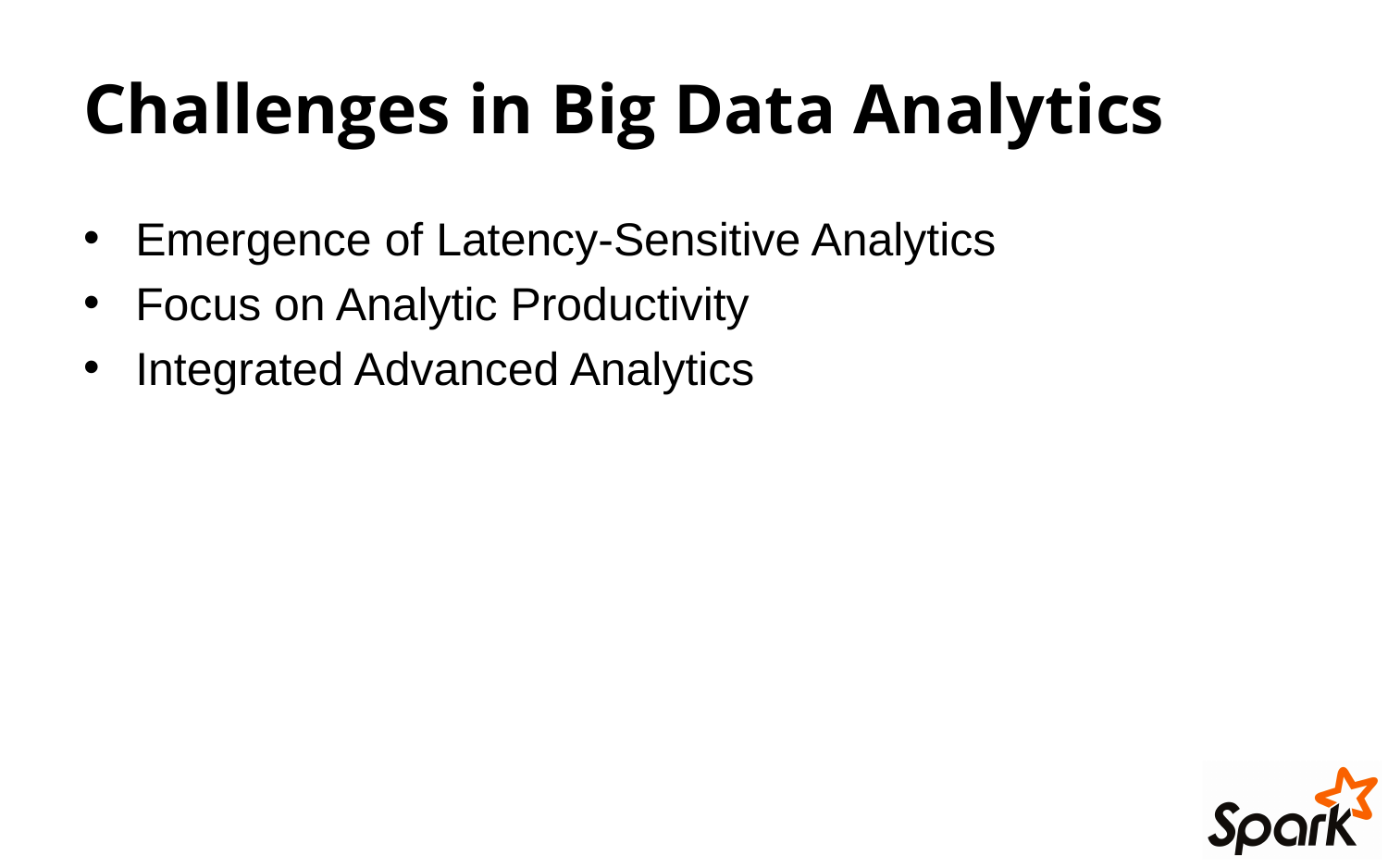

# Challenges in Big Data Analytics
Emergence of Latency-Sensitive Analytics
Focus on Analytic Productivity
Integrated Advanced Analytics